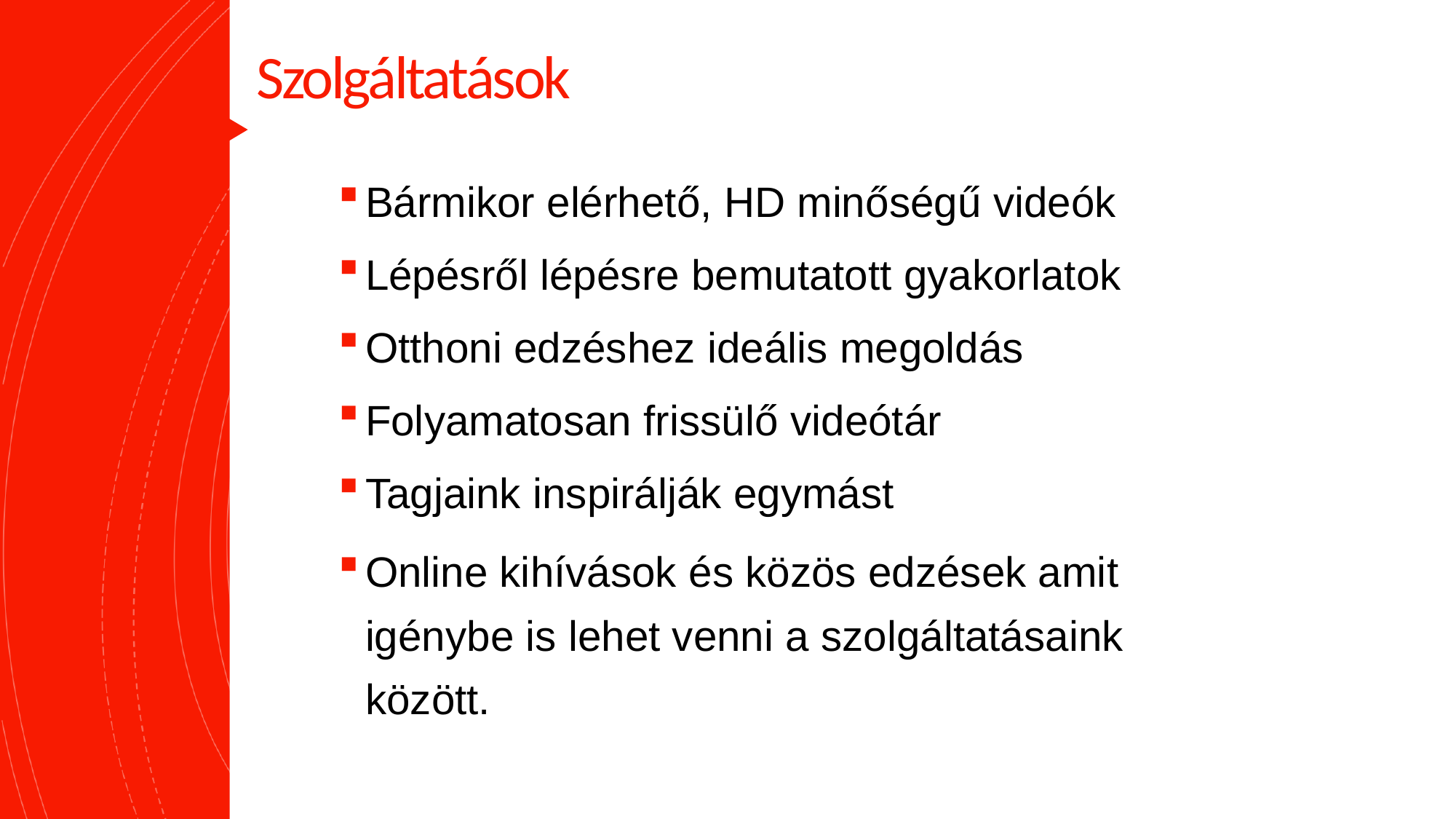

# Szolgáltatások

Bármikor elérhető, HD minőségű videók
Lépésről lépésre bemutatott gyakorlatok
Otthoni edzéshez ideális megoldás
Folyamatosan frissülő videótár
Tagjaink inspirálják egymást
Online kihívások és közös edzések amit igénybe is lehet venni a szolgáltatásaink között.